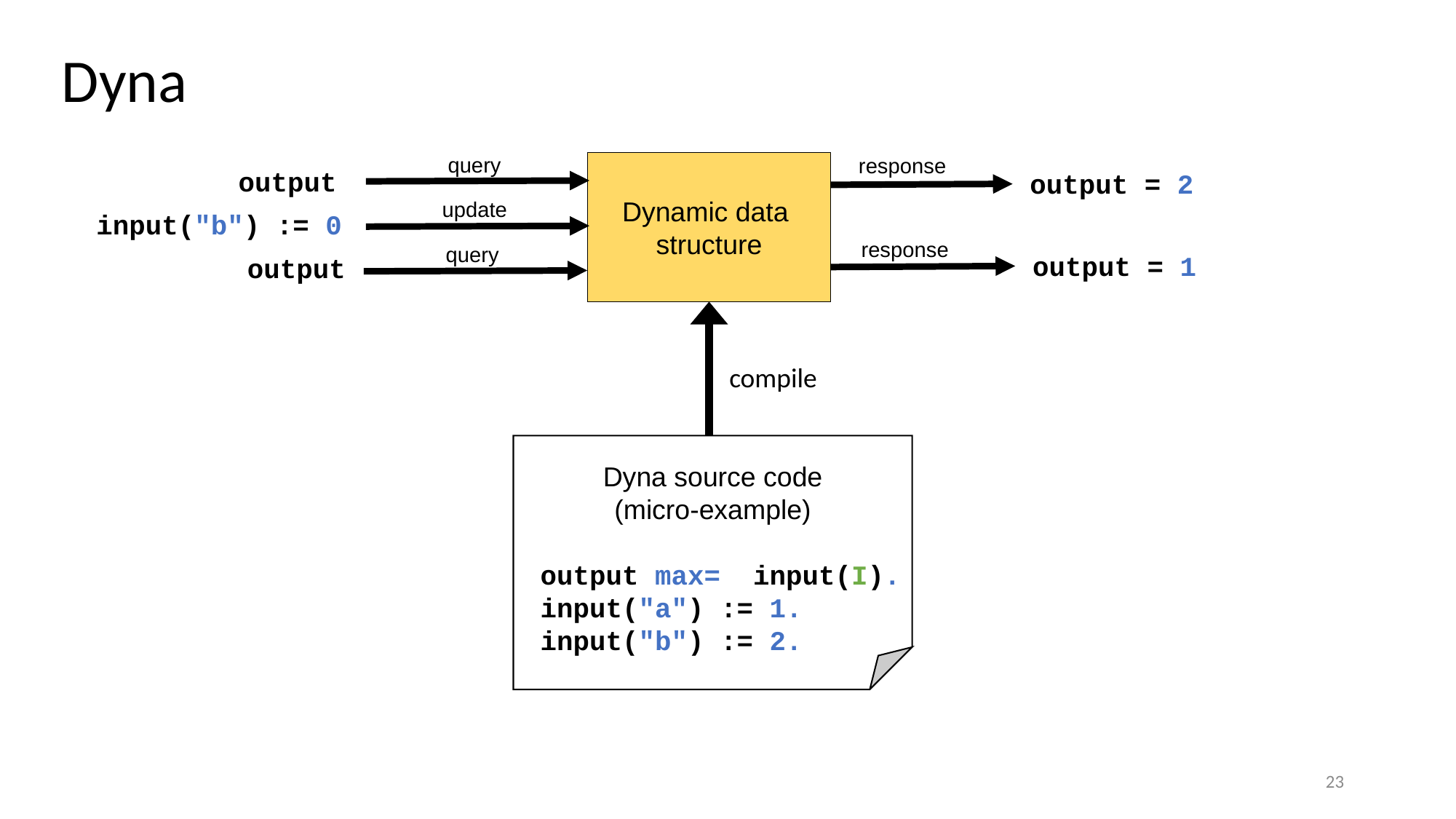

Dyna
query
output

response

output = 2
Dynamic data
structure
update

input("b") := 0
response

output = 1
query
output

compile
Lazy only helps if there is a enough work to consolidate between queries.

So in practice, we may want to handle some updates eagerly.

The choice depends on the specific workload (might depend on what gets updated and when).

Dyna source code
(micro-example)

 output max=  input(I).
 input("a") := 1.
 input("b") := 2.
23
23